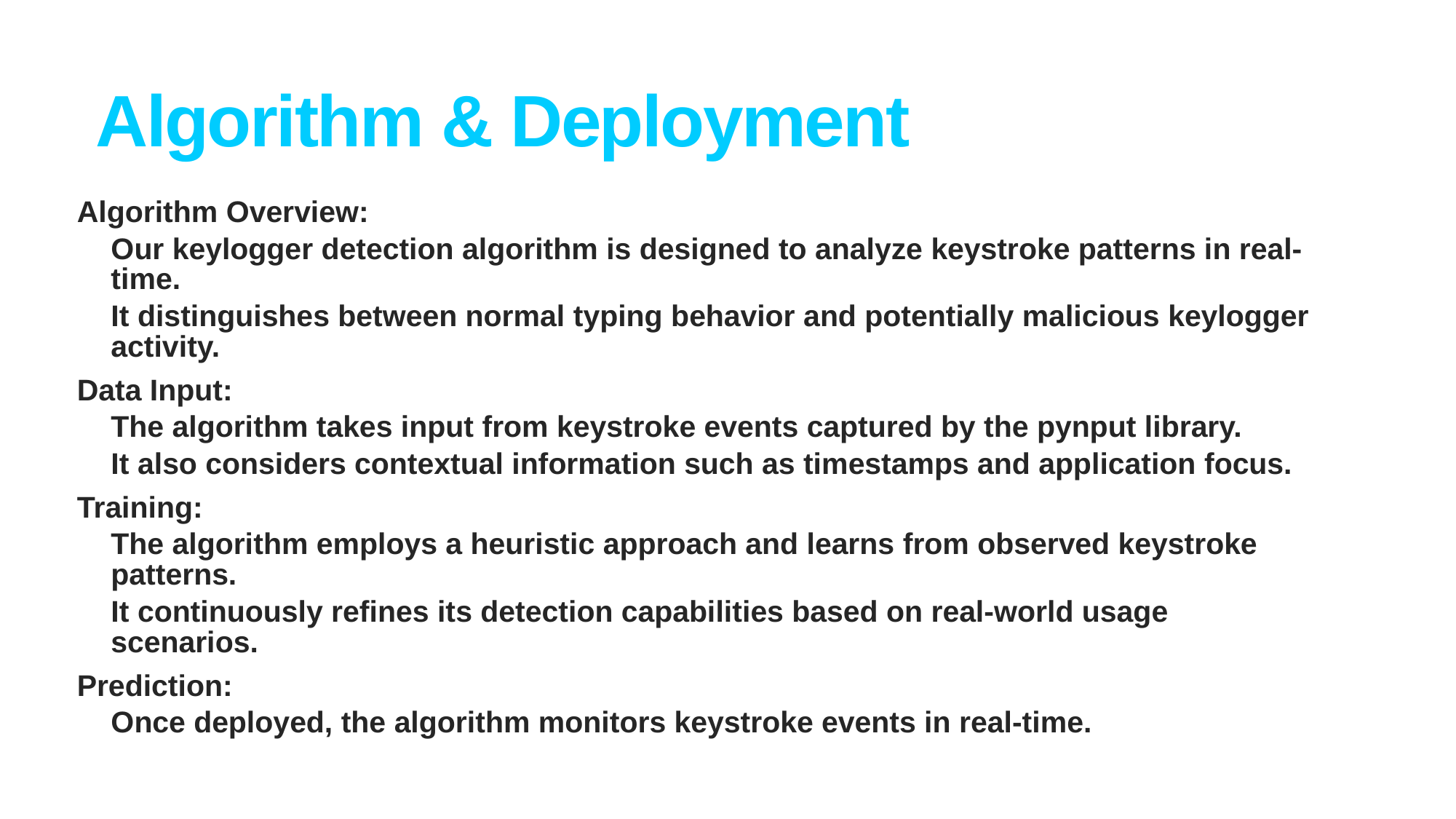

# Algorithm & Deployment
Algorithm Overview:
Our keylogger detection algorithm is designed to analyze keystroke patterns in real-time.
It distinguishes between normal typing behavior and potentially malicious keylogger activity.
Data Input:
The algorithm takes input from keystroke events captured by the pynput library.
It also considers contextual information such as timestamps and application focus.
Training:
The algorithm employs a heuristic approach and learns from observed keystroke patterns.
It continuously refines its detection capabilities based on real-world usage scenarios.
Prediction:
Once deployed, the algorithm monitors keystroke events in real-time.